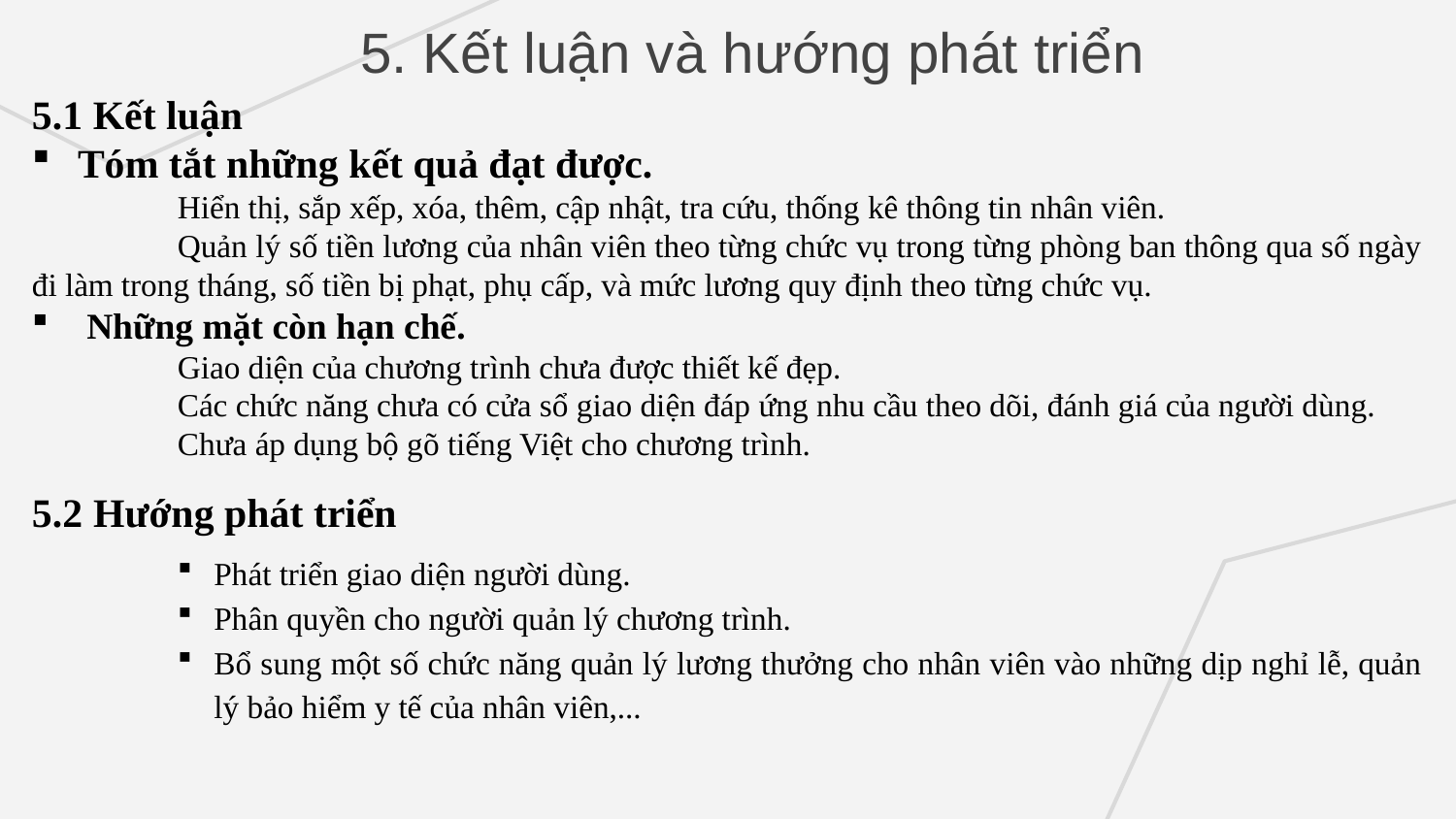

5. Kết luận và hướng phát triển
5.1 Kết luận
Tóm tắt những kết quả đạt được.
	Hiển thị, sắp xếp, xóa, thêm, cập nhật, tra cứu, thống kê thông tin nhân viên.
	Quản lý số tiền lương của nhân viên theo từng chức vụ trong từng phòng ban thông qua số ngày đi làm trong tháng, số tiền bị phạt, phụ cấp, và mức lương quy định theo từng chức vụ.
Những mặt còn hạn chế.
	Giao diện của chương trình chưa được thiết kế đẹp.
	Các chức năng chưa có cửa sổ giao diện đáp ứng nhu cầu theo dõi, đánh giá của người dùng.
	Chưa áp dụng bộ gõ tiếng Việt cho chương trình.
5.2 Hướng phát triển
Phát triển giao diện người dùng.
Phân quyền cho người quản lý chương trình.
Bổ sung một số chức năng quản lý lương thưởng cho nhân viên vào những dịp nghỉ lễ, quản lý bảo hiểm y tế của nhân viên,...